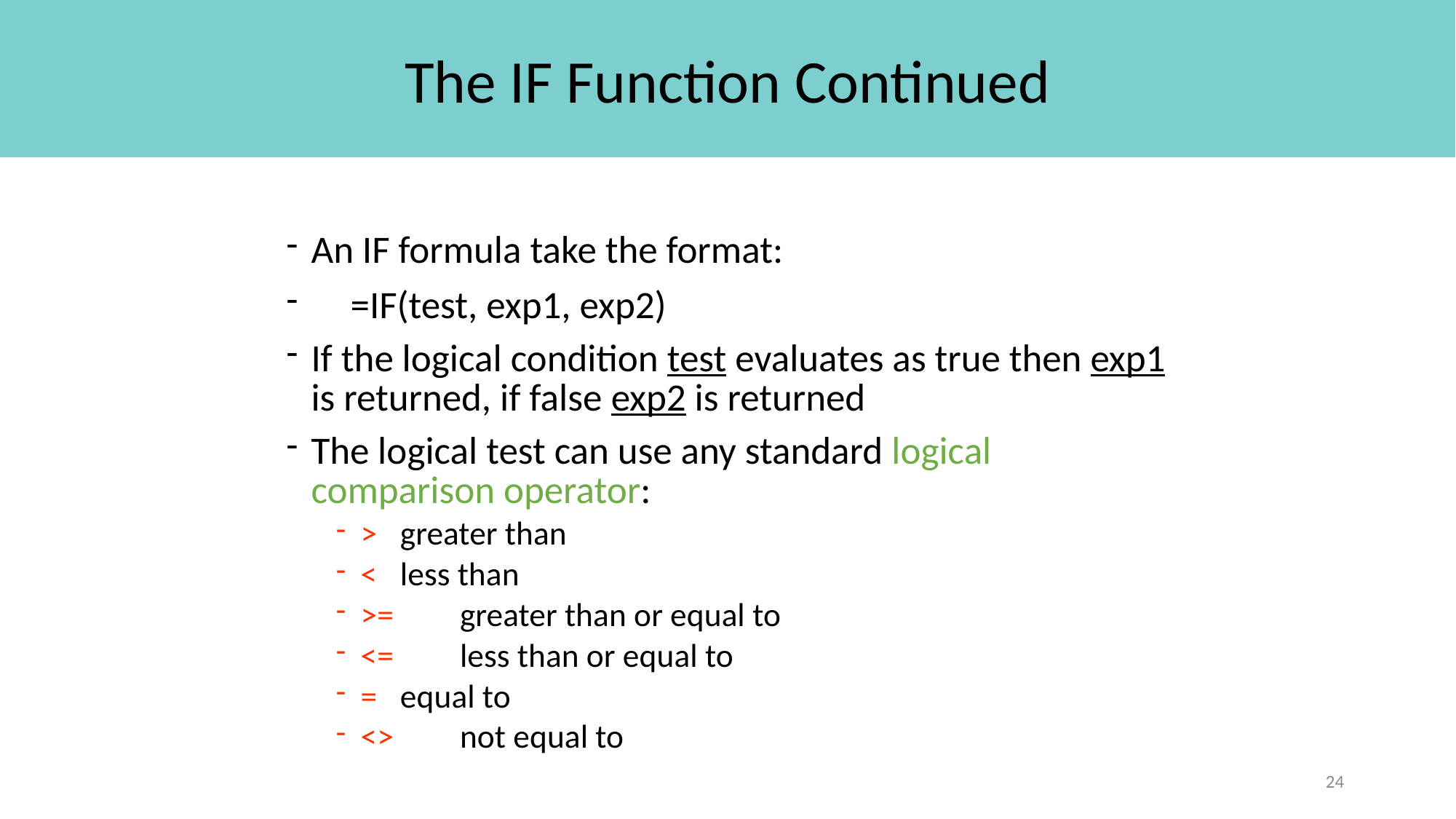

The IF Function Continued
An IF formula take the format:
	=IF(test, exp1, exp2)
If the logical condition test evaluates as true then exp1 is returned, if false exp2 is returned
The logical test can use any standard logical comparison operator:
> 	greater than
< 	less than
>= 	greater than or equal to
<= 	less than or equal to
= 	equal to
<> 	not equal to

24